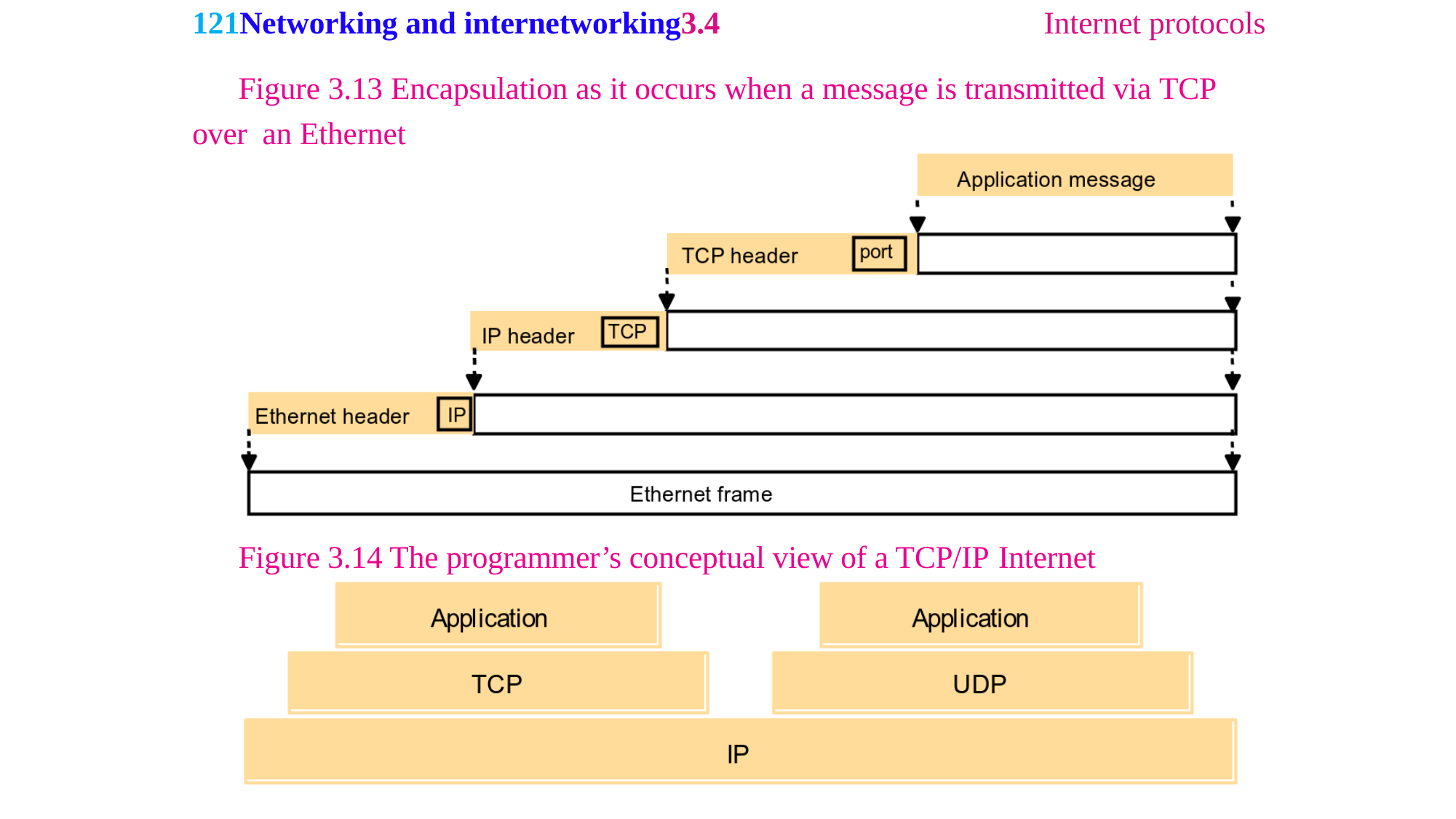

121Networking and internetworking3.4	Internet protocols
Figure 3.13 Encapsulation as it occurs when a message is transmitted via TCP over  an Ethernet

Figure 3.14 The programmer’s conceptual view of a TCP/IP Internet